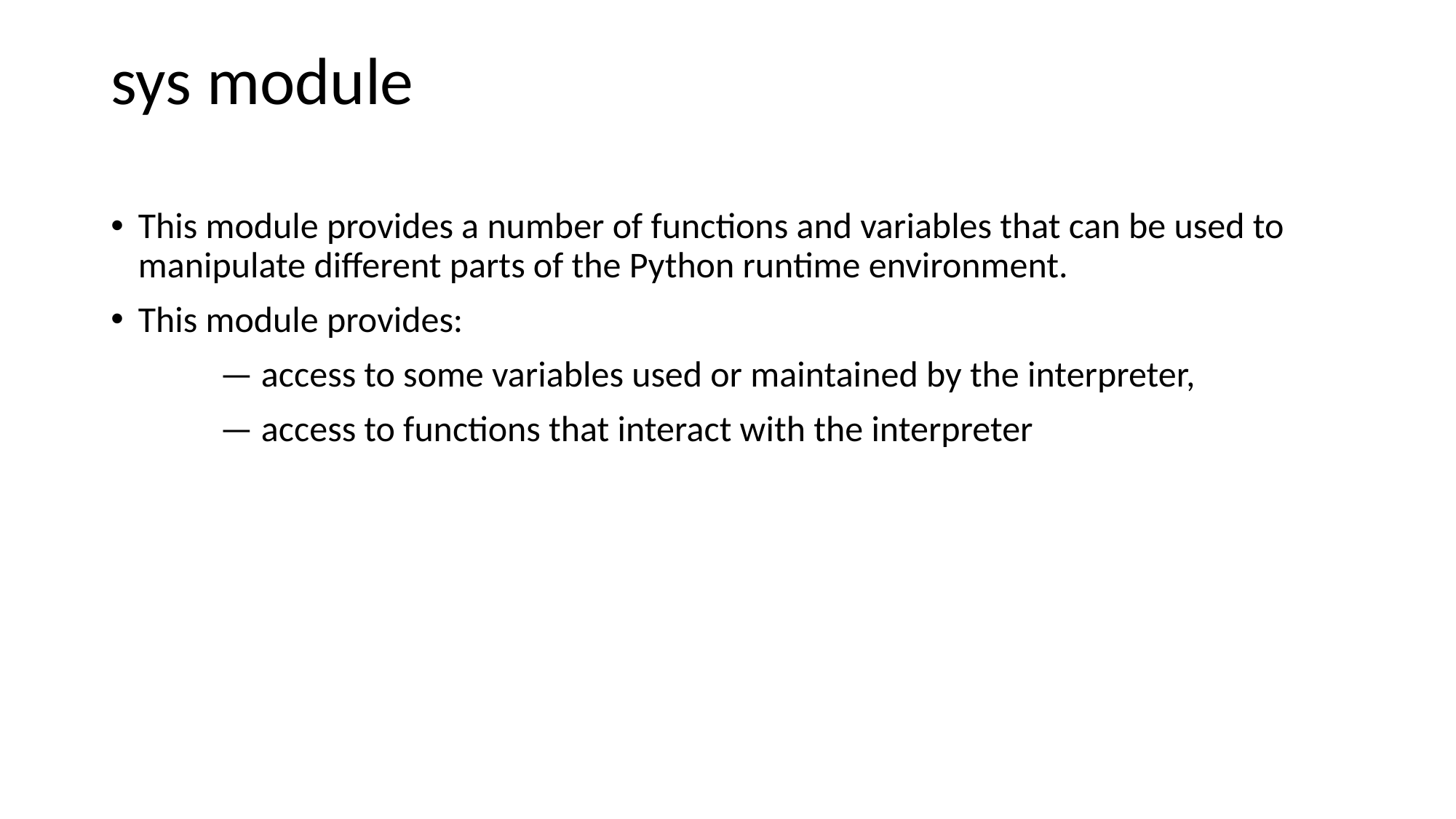

# sys module
This module provides a number of functions and variables that can be used to manipulate different parts of the Python runtime environment.
This module provides:
	— access to some variables used or maintained by the interpreter,
	— access to functions that interact with the interpreter